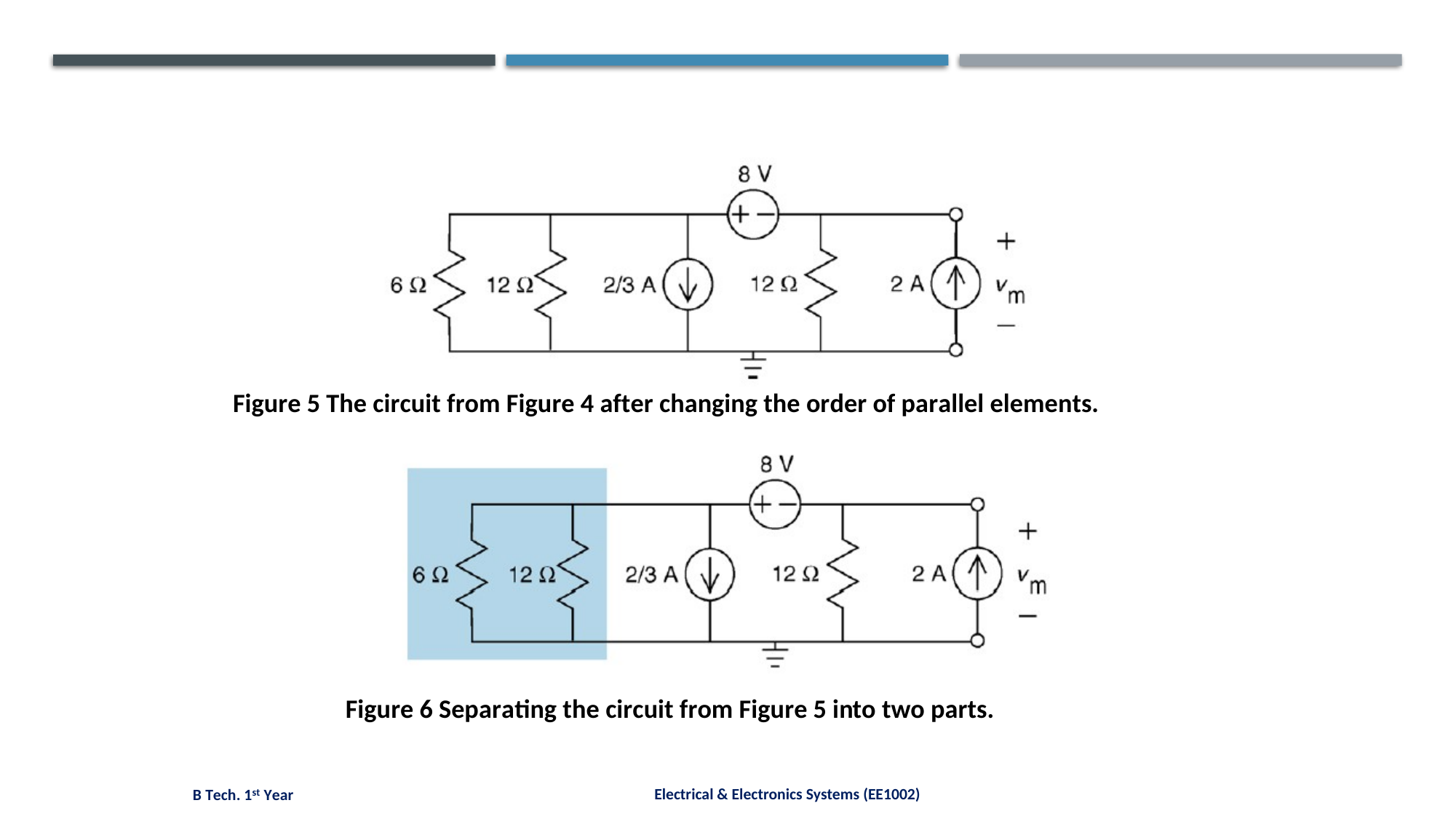

Figure 5 The circuit from Figure 4 after changing the order of parallel elements.

Figure 6 Separating the circuit from Figure 5 into two parts.
Electrical & Electronics Systems (EE1002)
B Tech. 1st Year